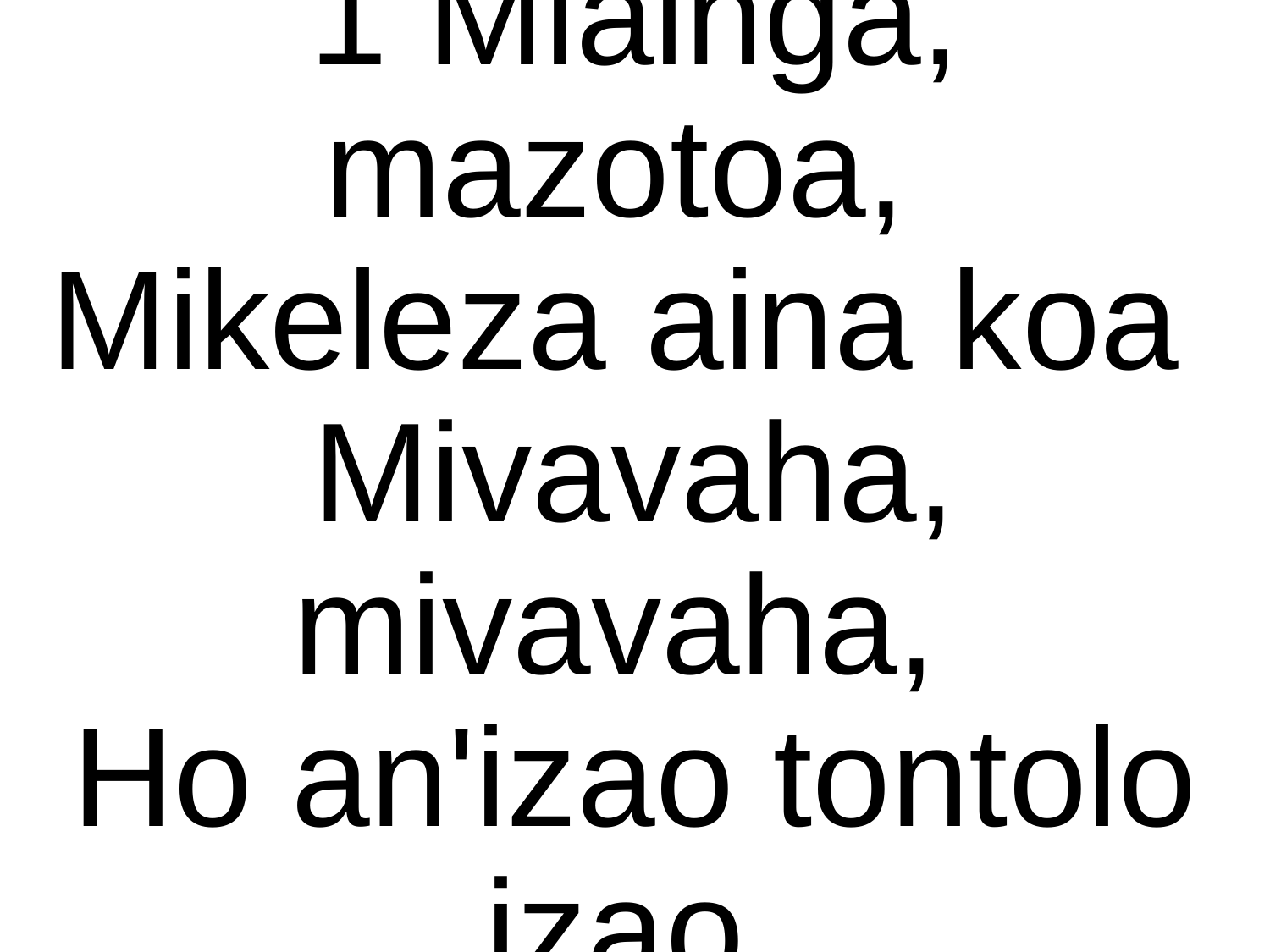

1 Miainga, mazotoa,
Mikeleza aina koa
Mivavaha, mivavaha,
Ho an'izao tontolo izao